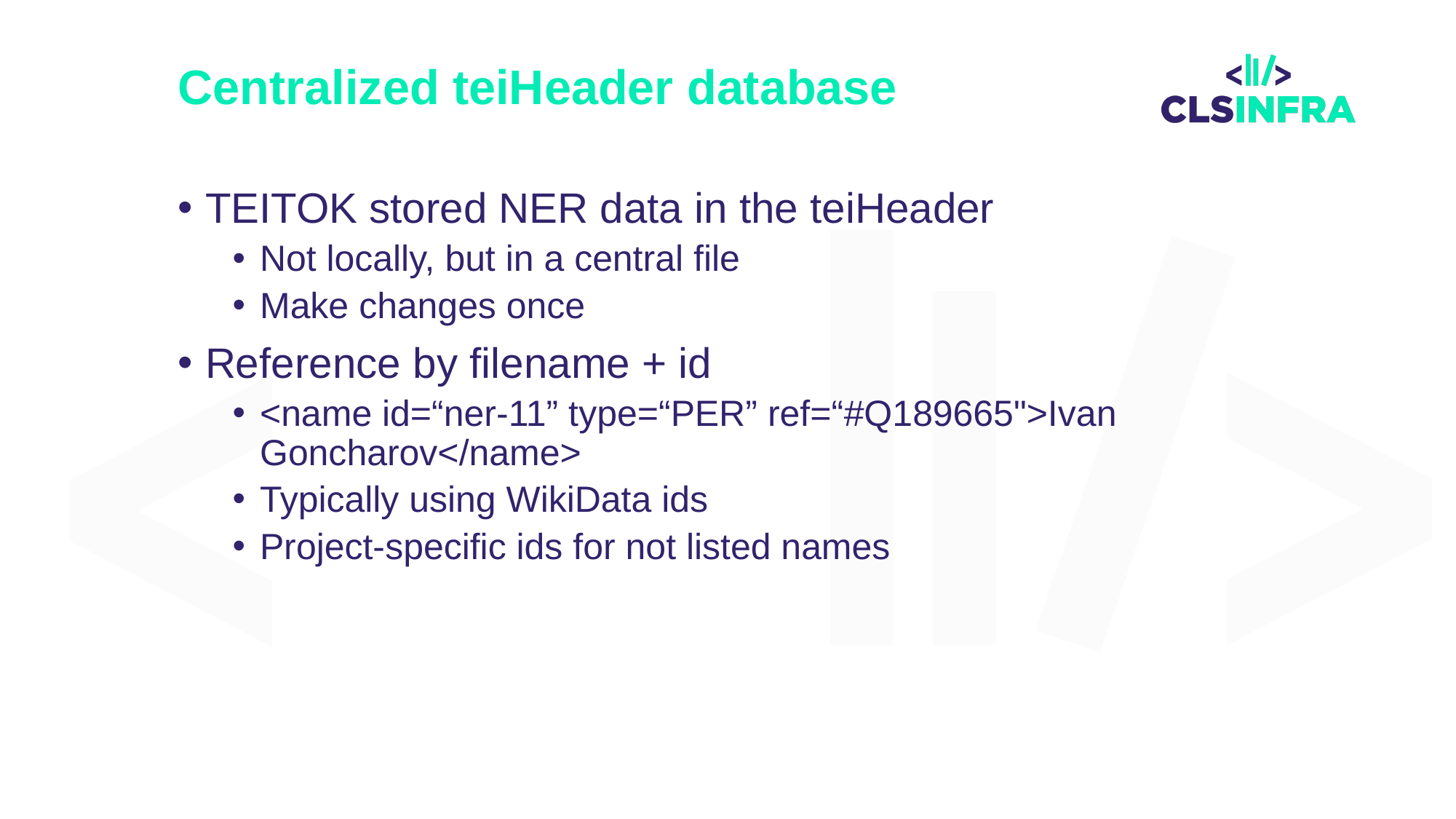

# Centralized teiHeader database
TEITOK stored NER data in the teiHeader
Not locally, but in a central file
Make changes once
Reference by filename + id
<name id=“ner-11” type=“PER” ref=“#Q189665">Ivan Goncharov</name>
Typically using WikiData ids
Project-specific ids for not listed names